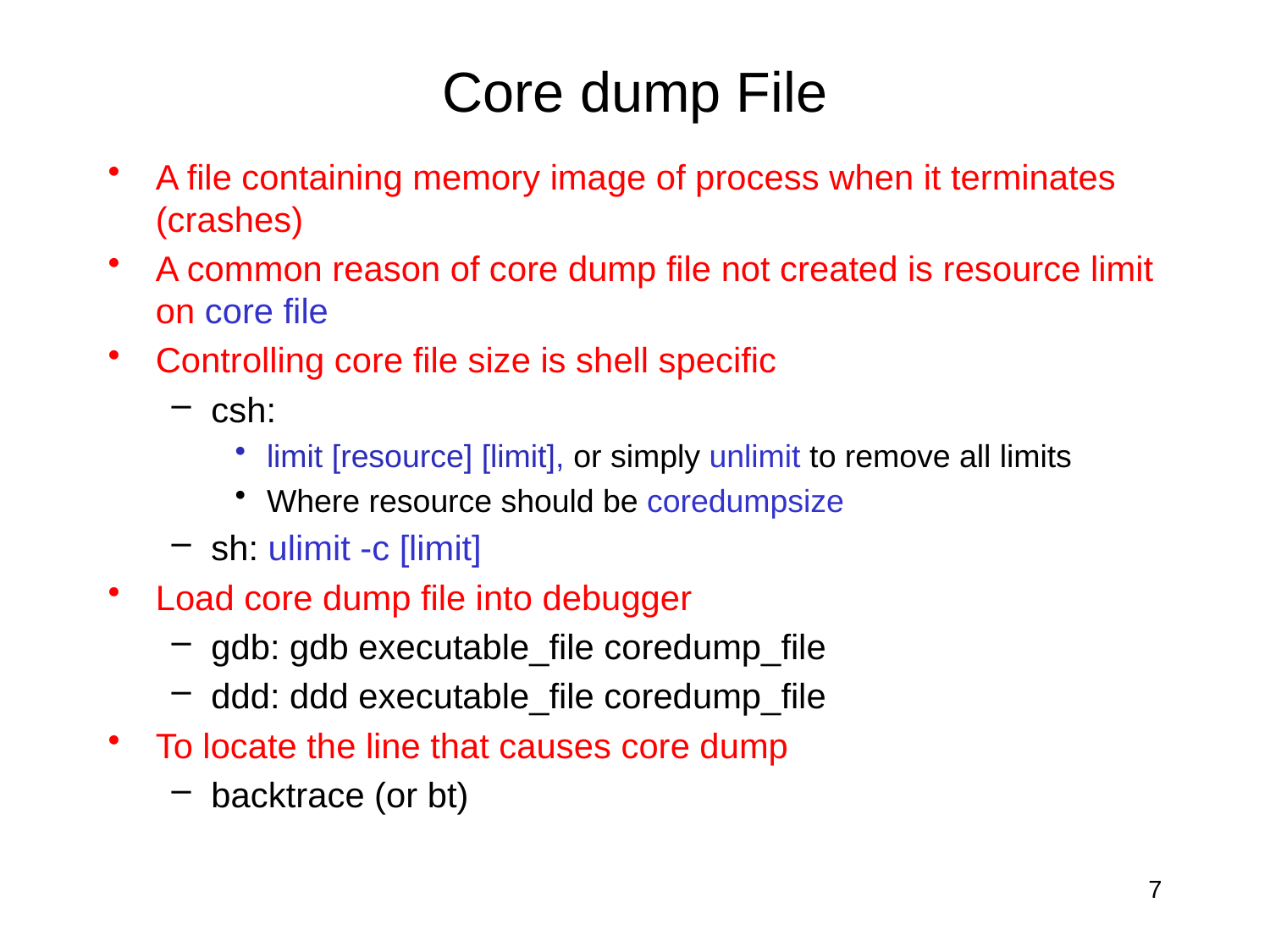

# Core dump File
A file containing memory image of process when it terminates (crashes)
A common reason of core dump file not created is resource limit on core file
Controlling core file size is shell specific
csh:
limit [resource] [limit], or simply unlimit to remove all limits
Where resource should be coredumpsize
sh: ulimit -c [limit]
Load core dump file into debugger
gdb: gdb executable_file coredump_file
ddd: ddd executable_file coredump_file
To locate the line that causes core dump
backtrace (or bt)
7